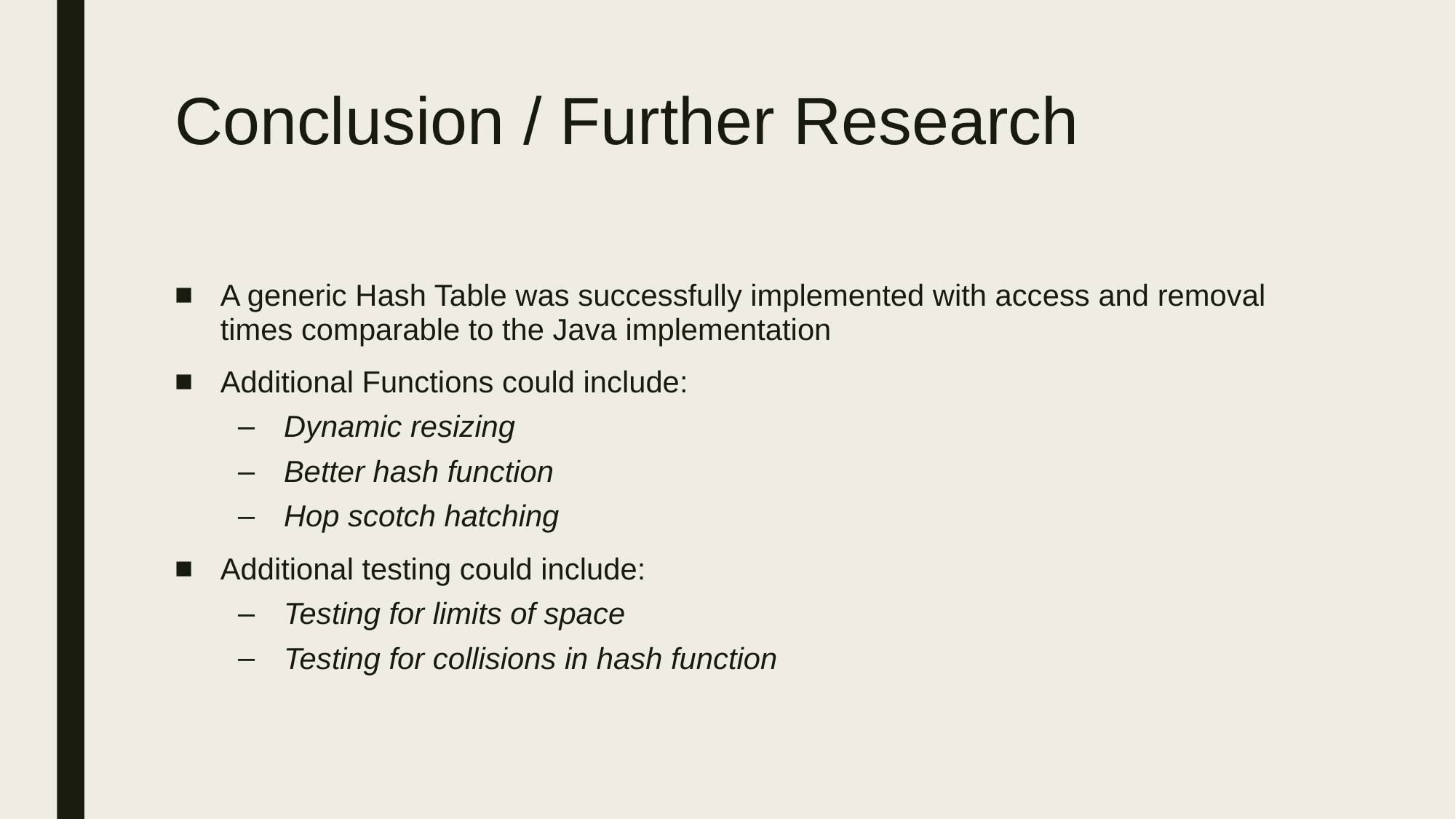

# Conclusion / Further Research
A generic Hash Table was successfully implemented with access and removal times comparable to the Java implementation
Additional Functions could include:
Dynamic resizing
Better hash function
Hop scotch hatching
Additional testing could include:
Testing for limits of space
Testing for collisions in hash function